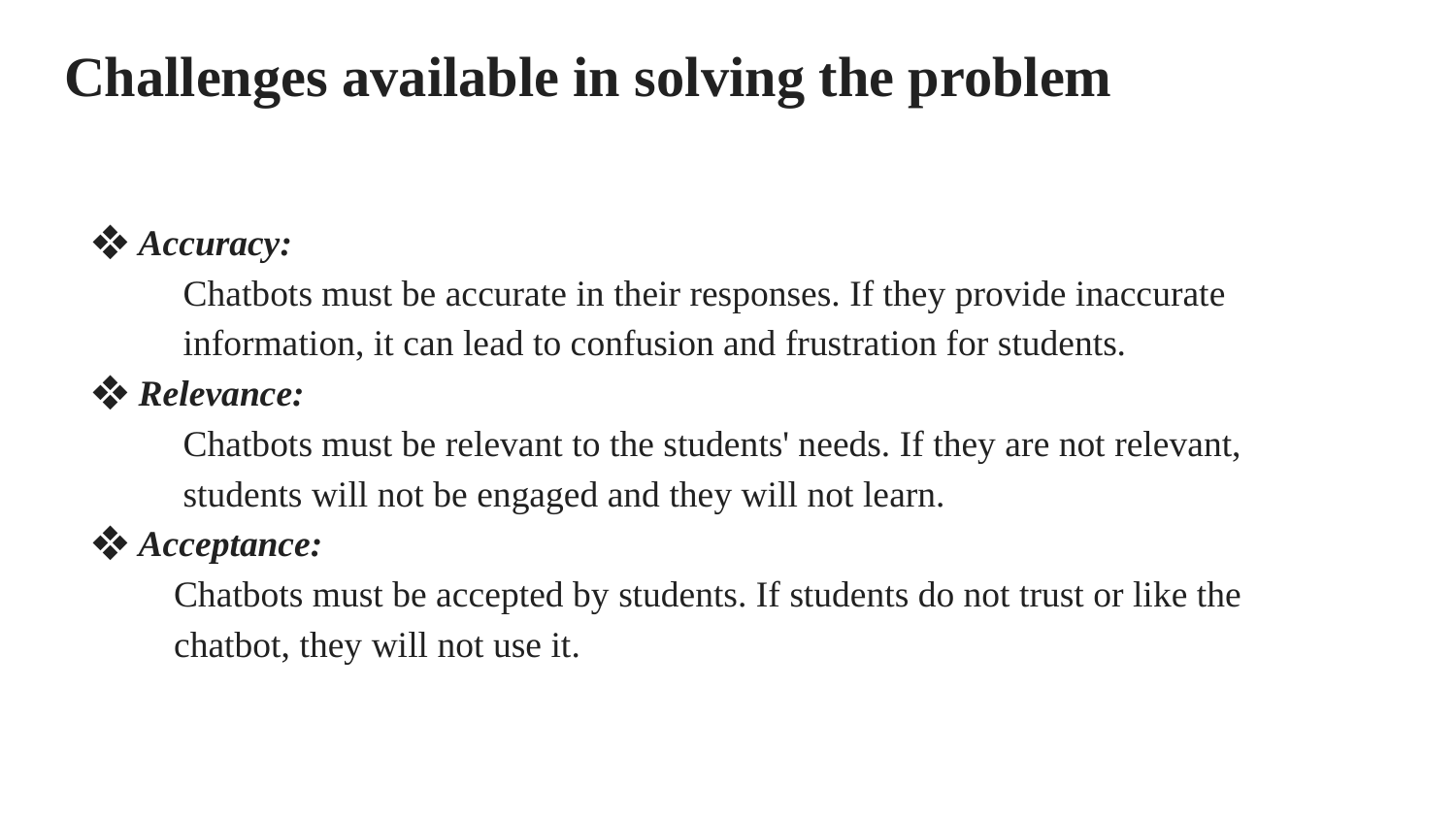

# Challenges available in solving the problem
❖ Accuracy:
          Chatbots must be accurate in their responses. If they provide inaccurate
          information, it can lead to confusion and frustration for students.
❖ Relevance:
          Chatbots must be relevant to the students' needs. If they are not relevant,
          students will not be engaged and they will not learn.
❖ Acceptance:
         Chatbots must be accepted by students. If students do not trust or like the
         chatbot, they will not use it.